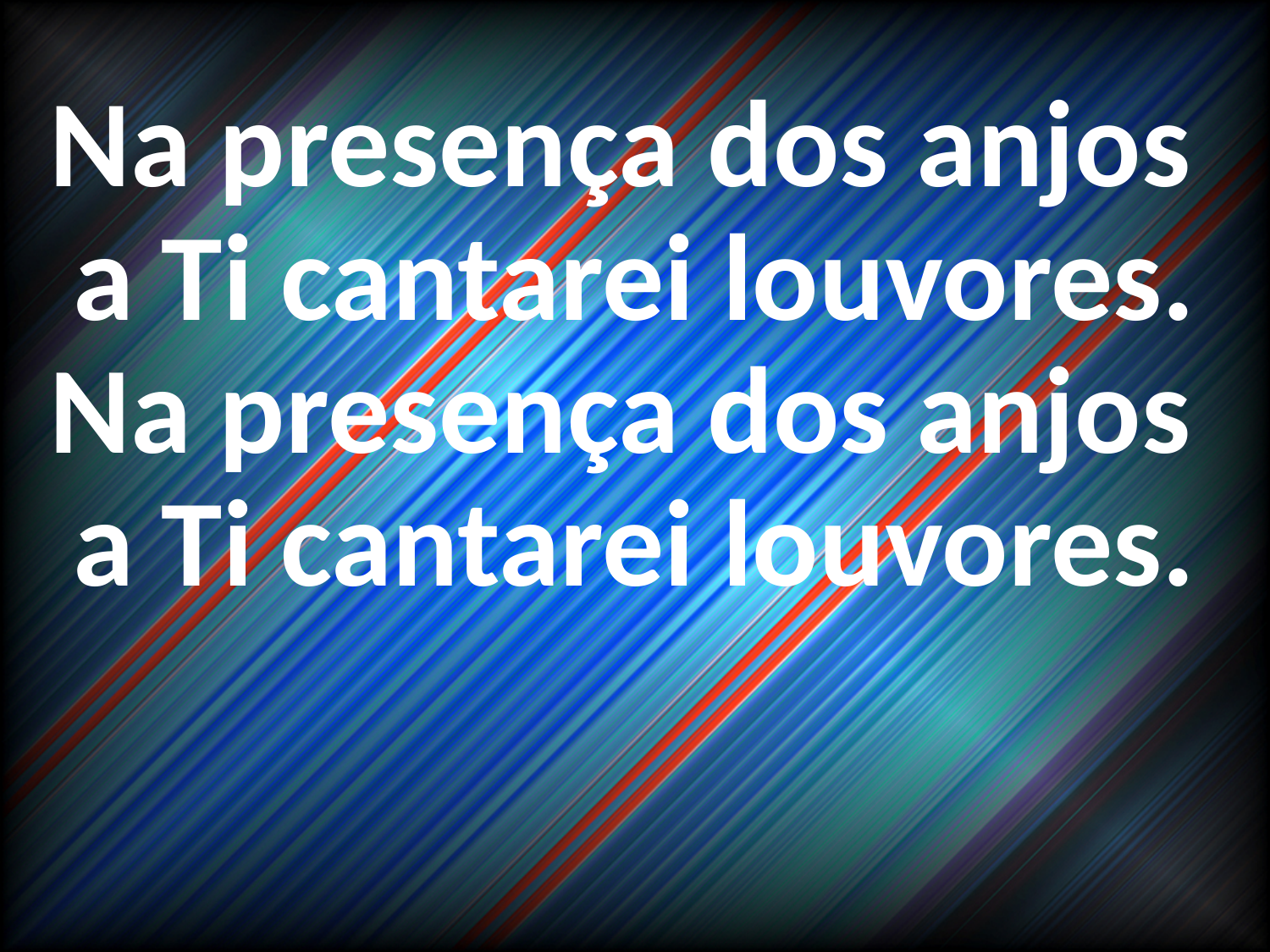

Na presença dos anjos
a Ti cantarei louvores.
Na presença dos anjos
a Ti cantarei louvores.